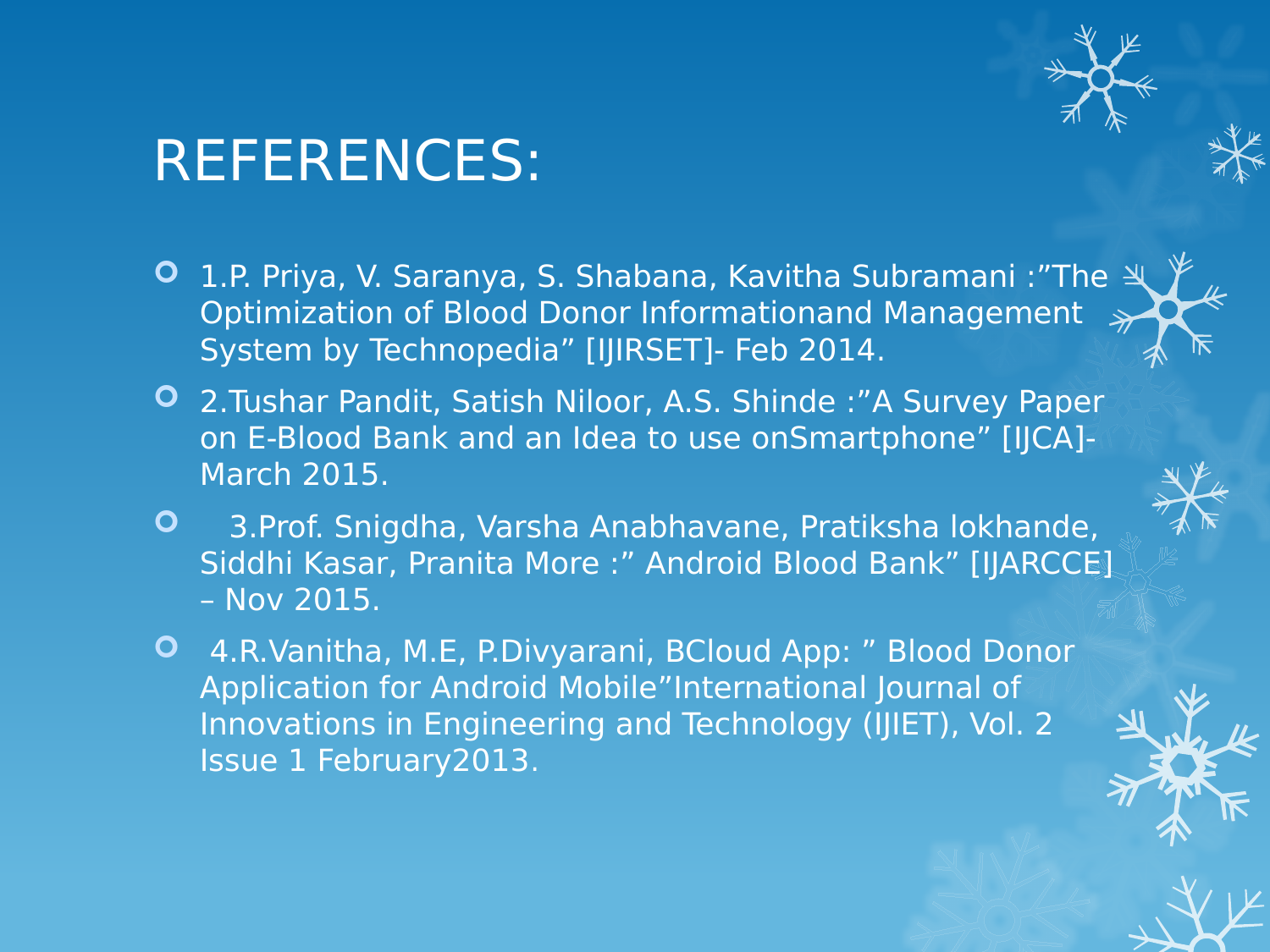

# REFERENCES:
1.P. Priya, V. Saranya, S. Shabana, Kavitha Subramani :”The Optimization of Blood Donor Informationand Management System by Technopedia” [IJIRSET]- Feb 2014.
2.Tushar Pandit, Satish Niloor, A.S. Shinde :”A Survey Paper on E-Blood Bank and an Idea to use onSmartphone” [IJCA]- March 2015.
   3.Prof. Snigdha, Varsha Anabhavane, Pratiksha lokhande, Siddhi Kasar, Pranita More :” Android Blood Bank” [IJARCCE] – Nov 2015.
 4.R.Vanitha, M.E, P.Divyarani, BCloud App: ” Blood Donor Application for Android Mobile”International Journal of Innovations in Engineering and Technology (IJIET), Vol. 2 Issue 1 February2013.